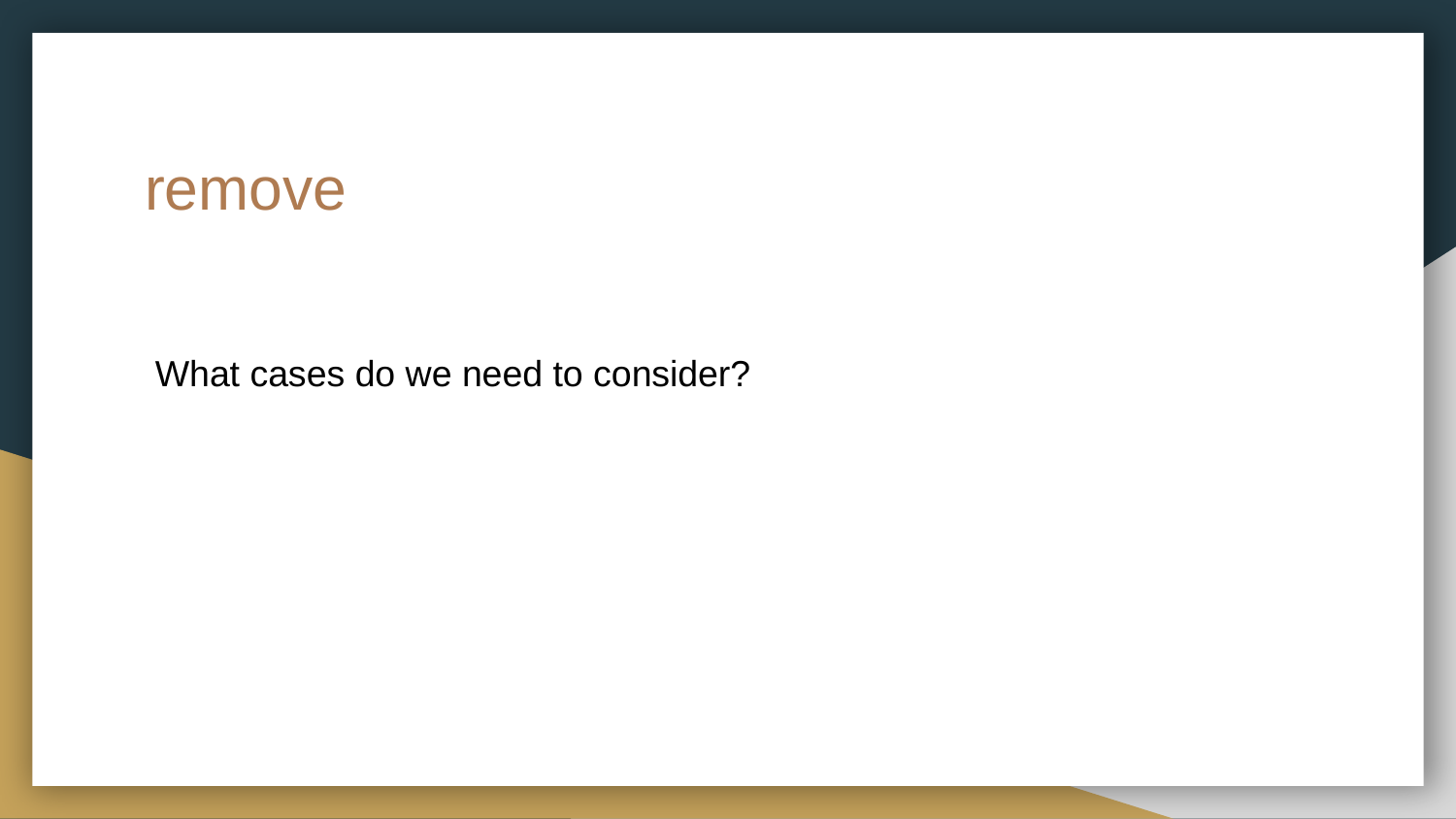

# remove
 What cases do we need to consider?